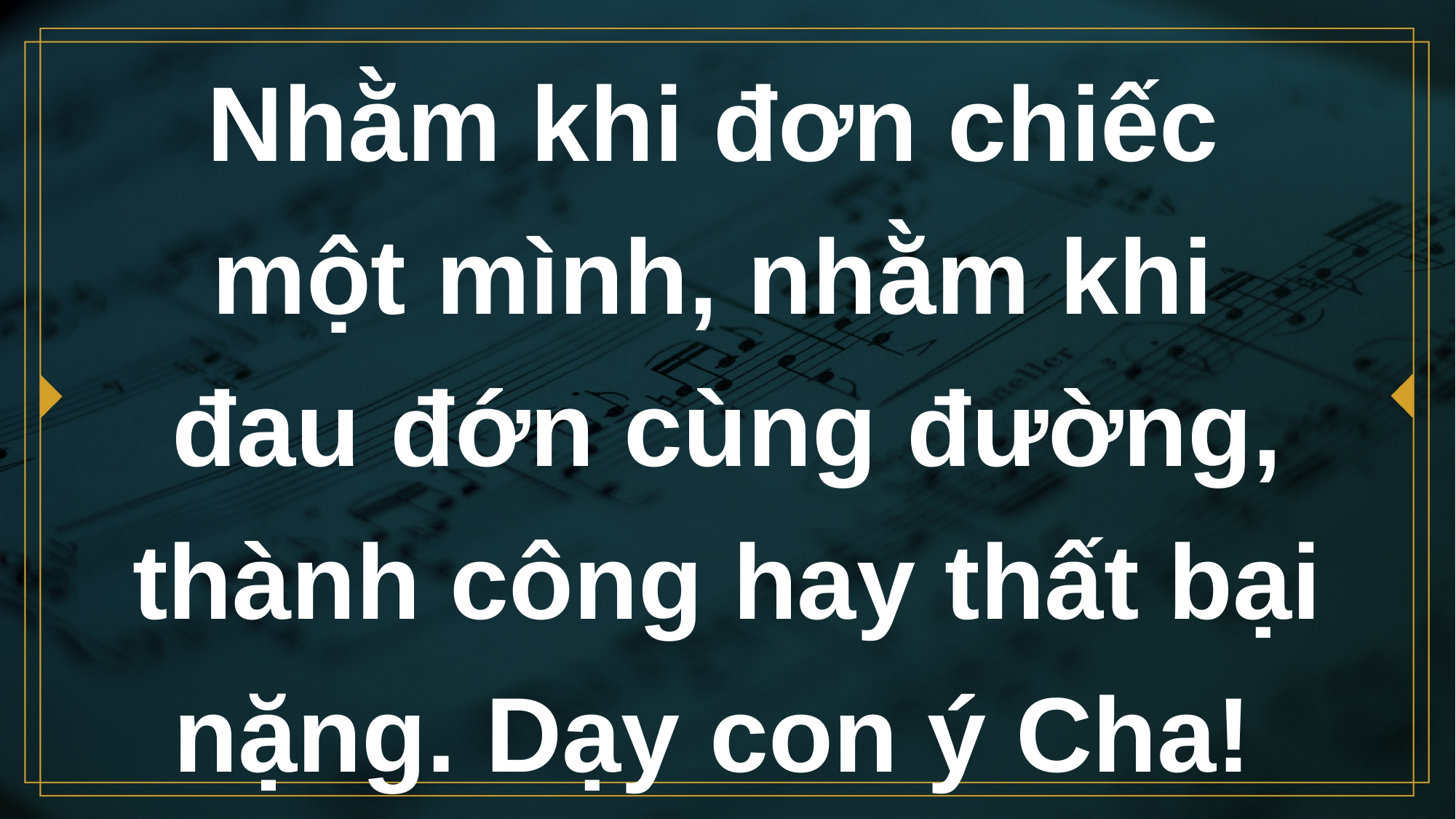

# Nhằm khi đơn chiếc một mình, nhằm khi đau đớn cùng đường, thành công hay thất bại nặng. Dạy con ý Cha!